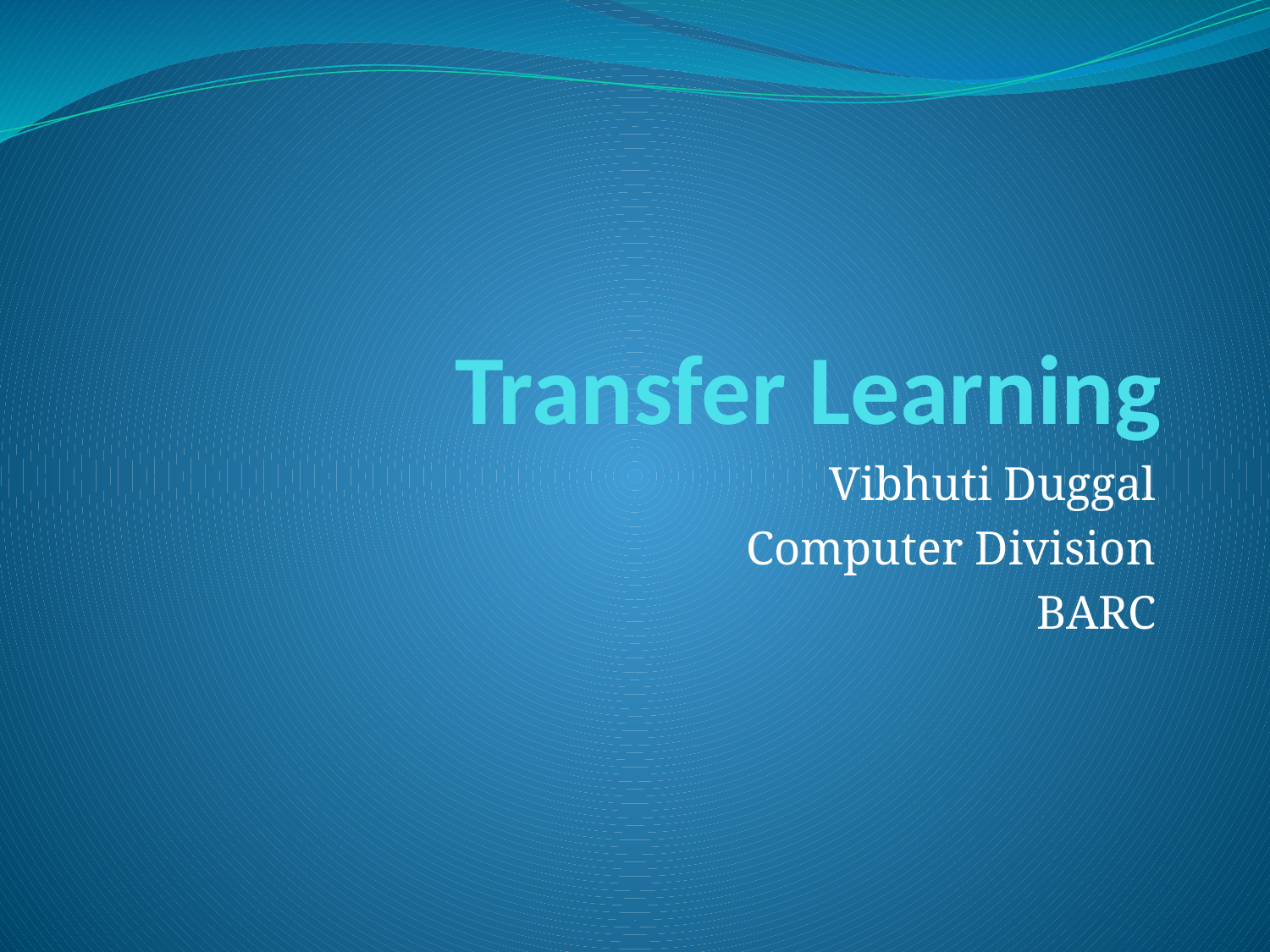

# Transfer Learning
Vibhuti Duggal
Computer Division
BARC